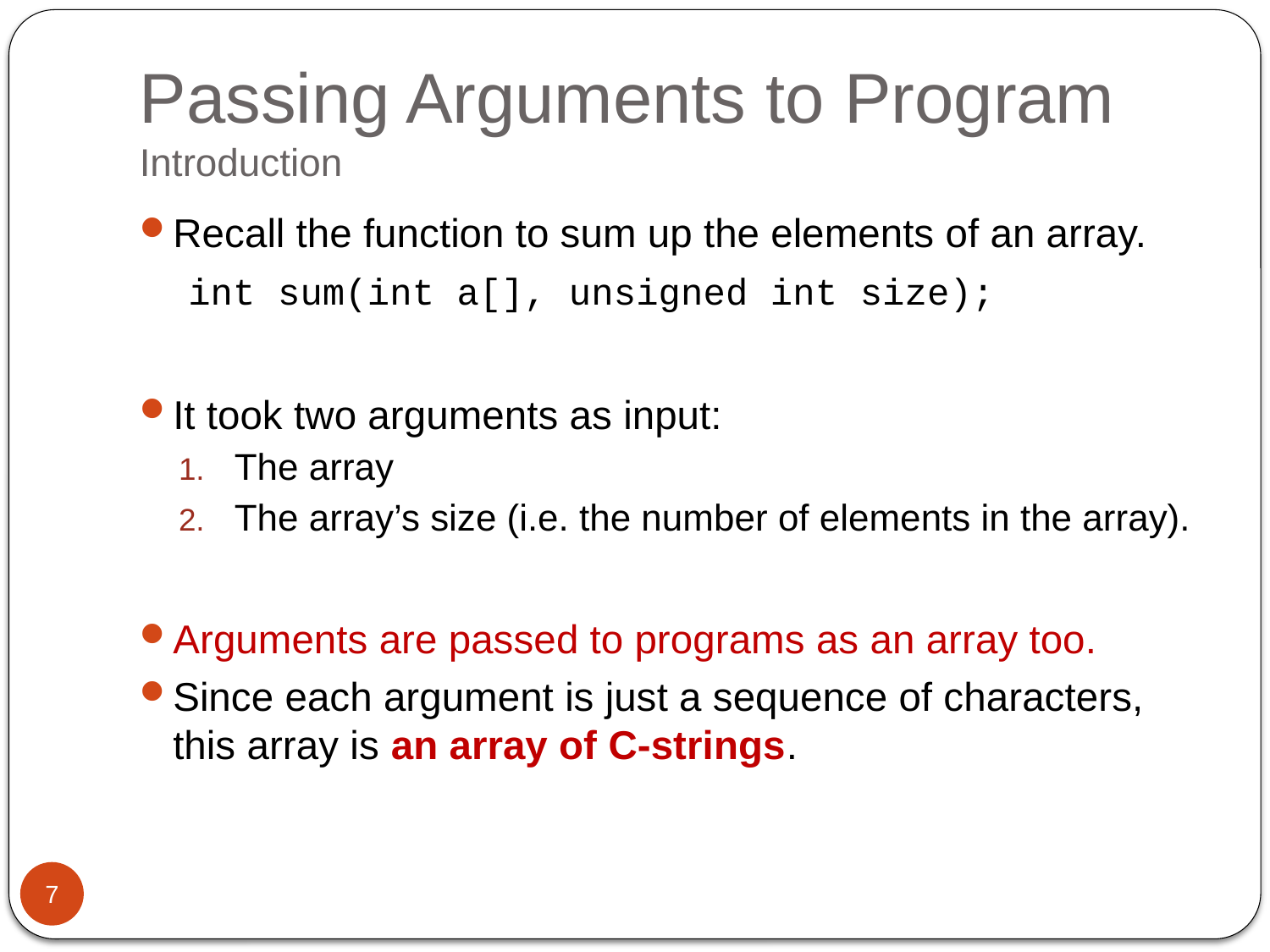

# Passing Arguments to Program Introduction
Recall the function to sum up the elements of an array.
  int sum(int a[], unsigned int size);

It took two arguments as input:
The array
The array’s size (i.e. the number of elements in the array).

Arguments are passed to programs as an array too.
Since each argument is just a sequence of characters, this array is an array of C-strings.
7